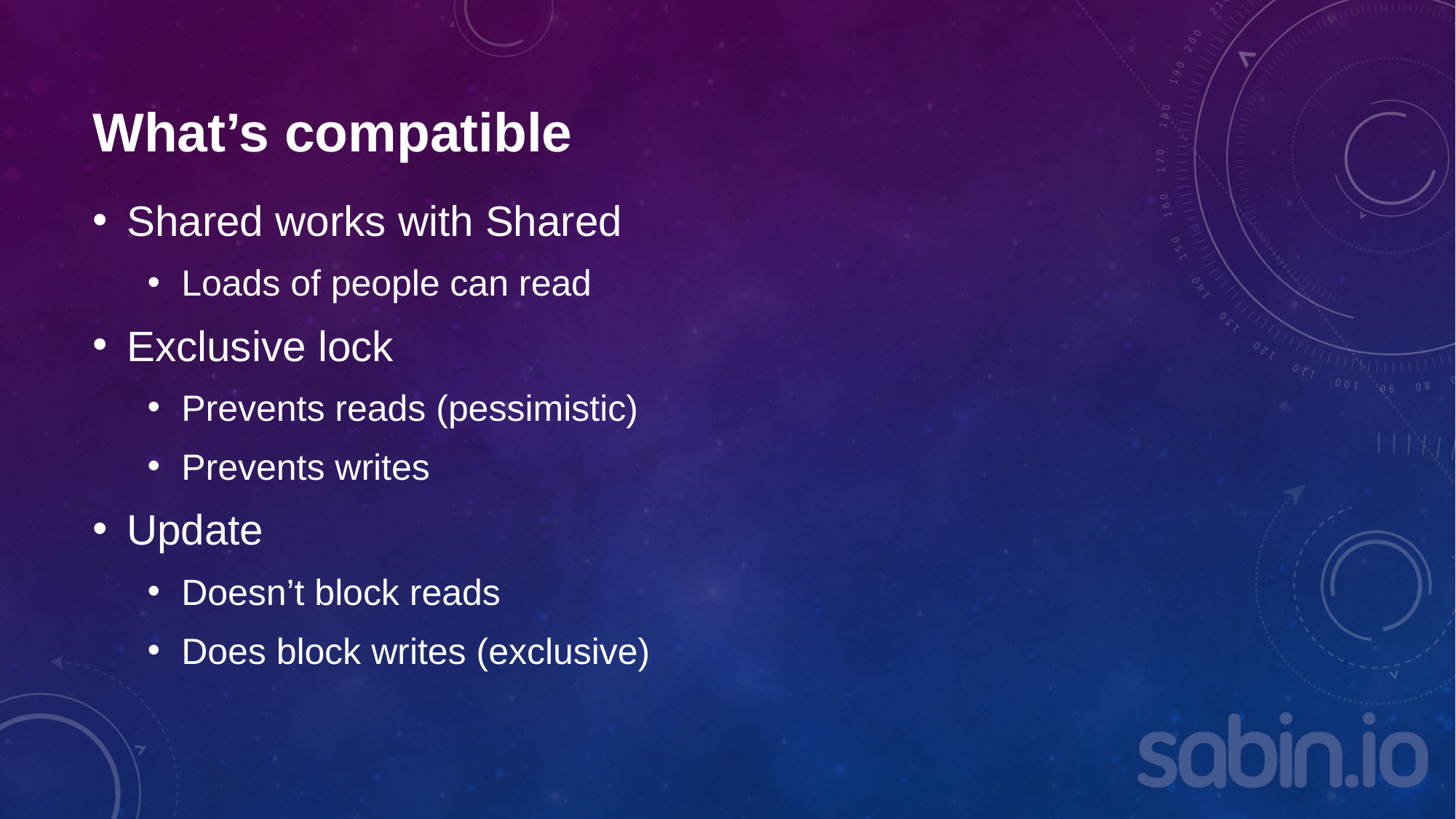

# What’s compatible
Shared works with Shared
Loads of people can read
Exclusive lock
Prevents reads (pessimistic)
Prevents writes
Update
Doesn’t block reads
Does block writes (exclusive)